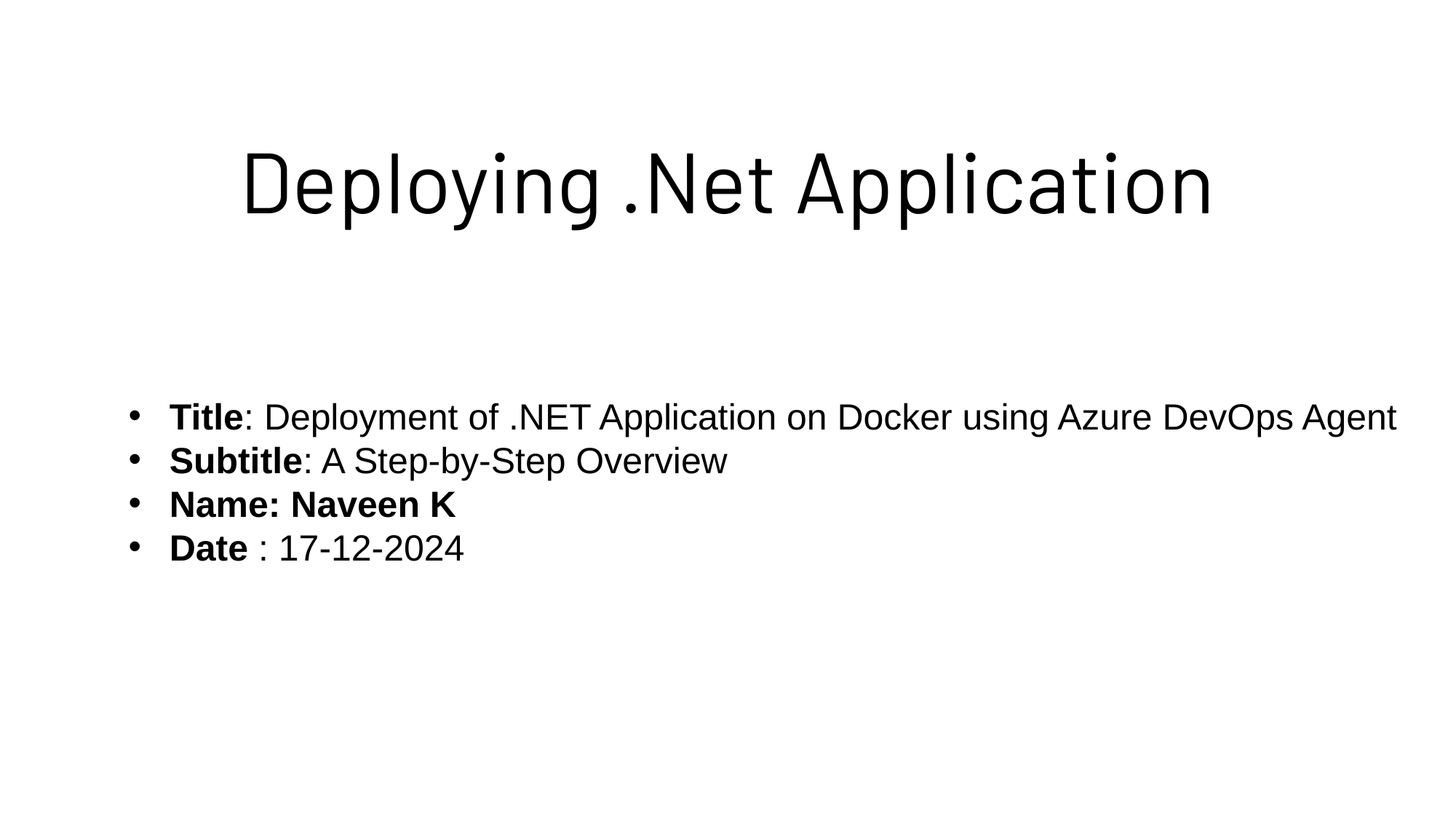

# Deploying .Net Application
Title: Deployment of .NET Application on Docker using Azure DevOps Agent
Subtitle: A Step-by-Step Overview
Name: Naveen K
Date : 17-12-2024